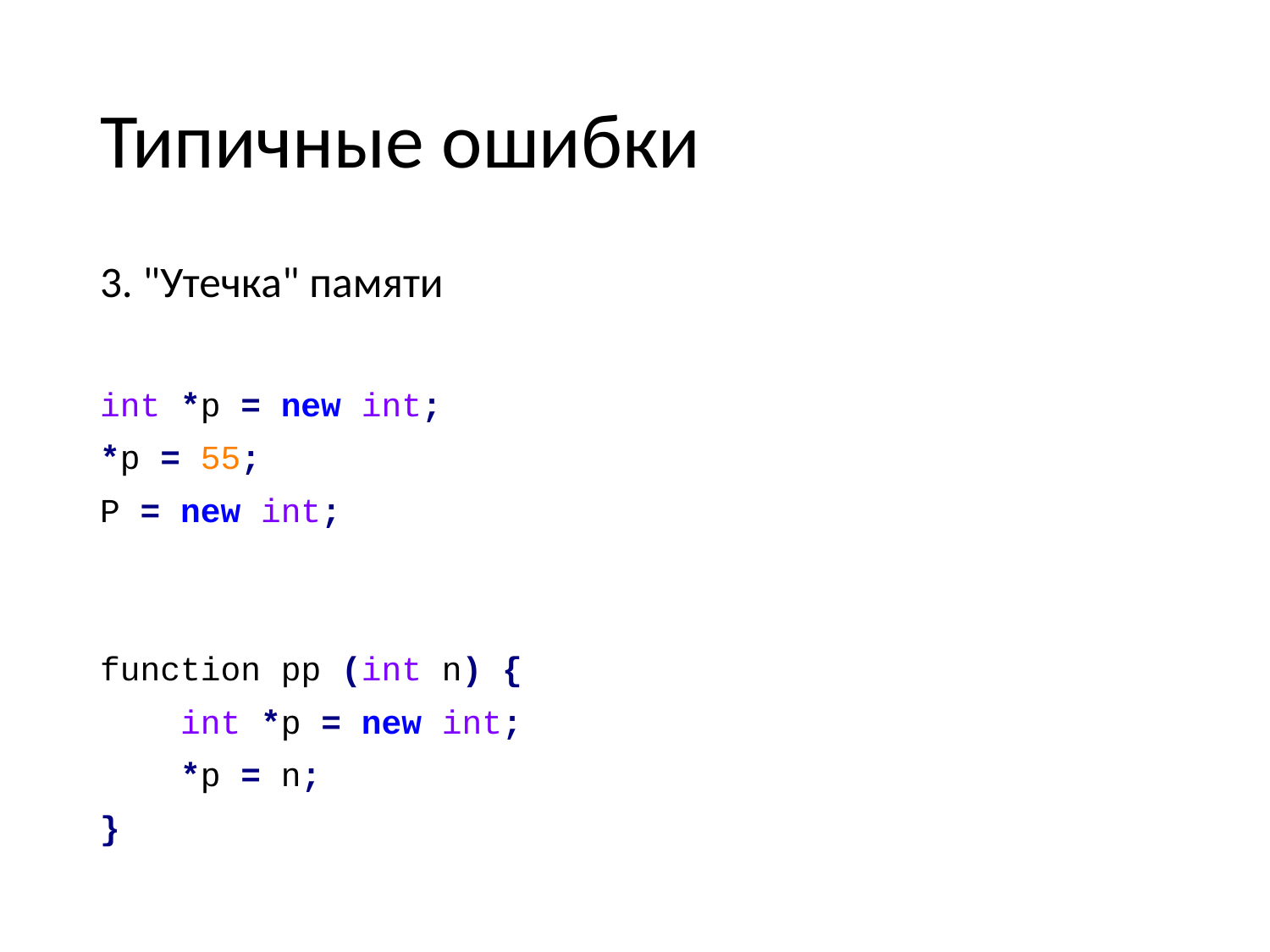

# Типичные ошибки
3. "Утечка" памяти

int *p = new int;
*p = 55;
P = new int;

function pp (int n) {
    int *p = new int;
    *p = n;
}